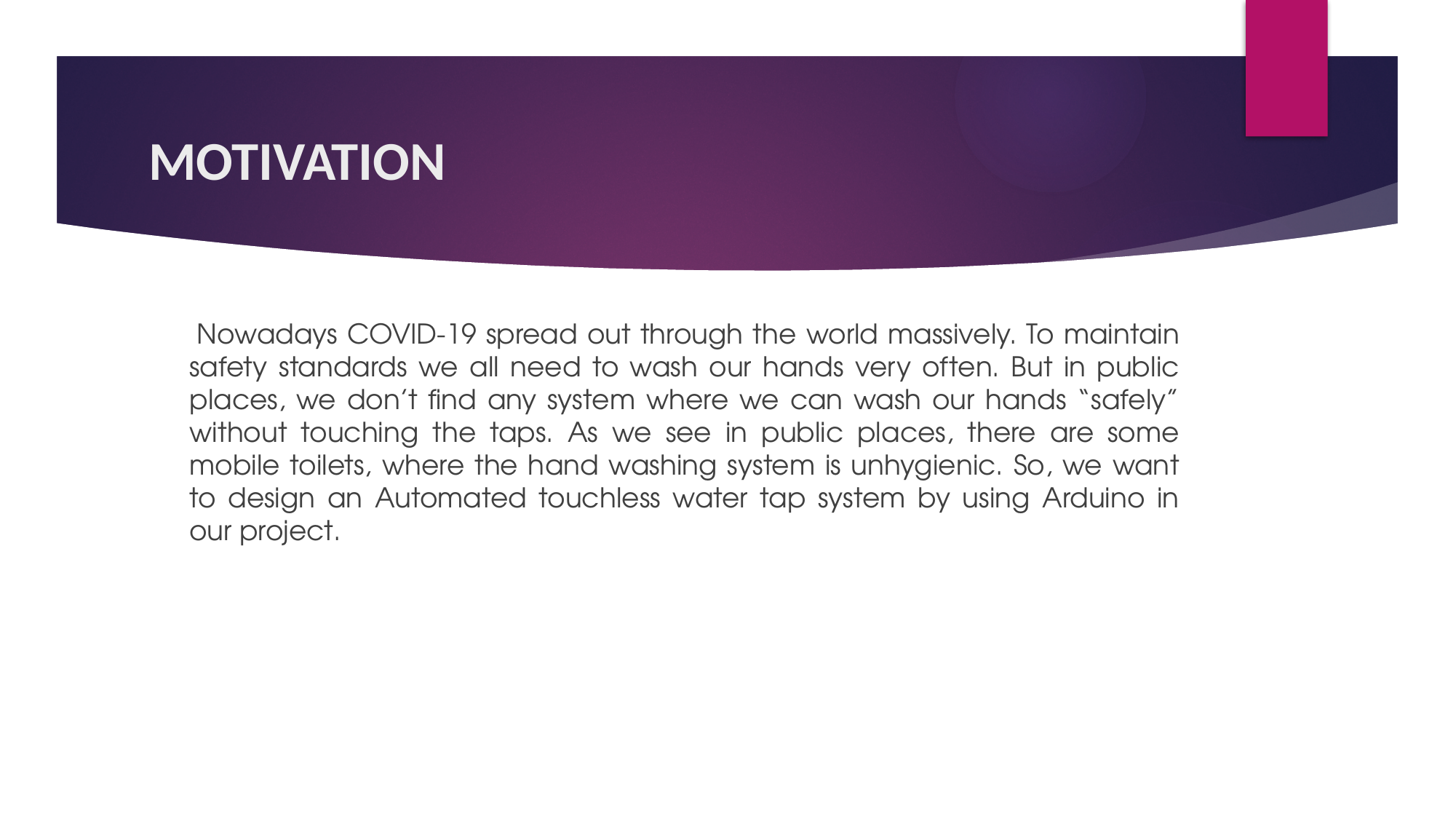

# MOTIVATION
     Nowadays COVID-19 spread out through the world massively. To maintain safety standards we all need to wash our hands very often. But in public places, we don’t find any system where we can wash our hands “safely” without touching the taps. As we see in public places, there are some mobile toilets, where the hand washing system is unhygienic. So, we want to design an Automated touchless water tap system by using Arduino in our project.